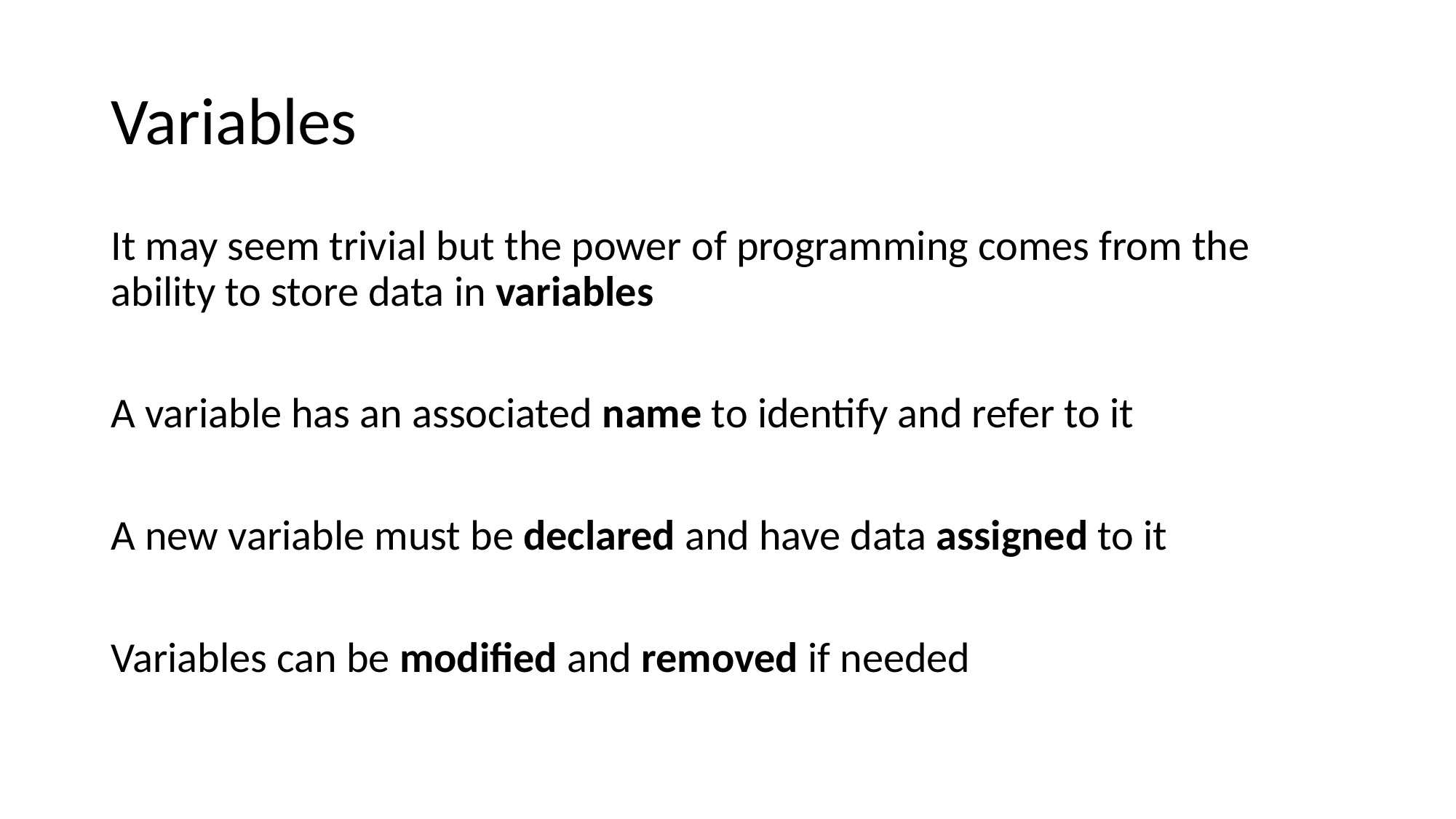

# Variables
It may seem trivial but the power of programming comes from the ability to store data in variables

A variable has an associated name to identify and refer to it

A new variable must be declared and have data assigned to it

Variables can be modified and removed if needed